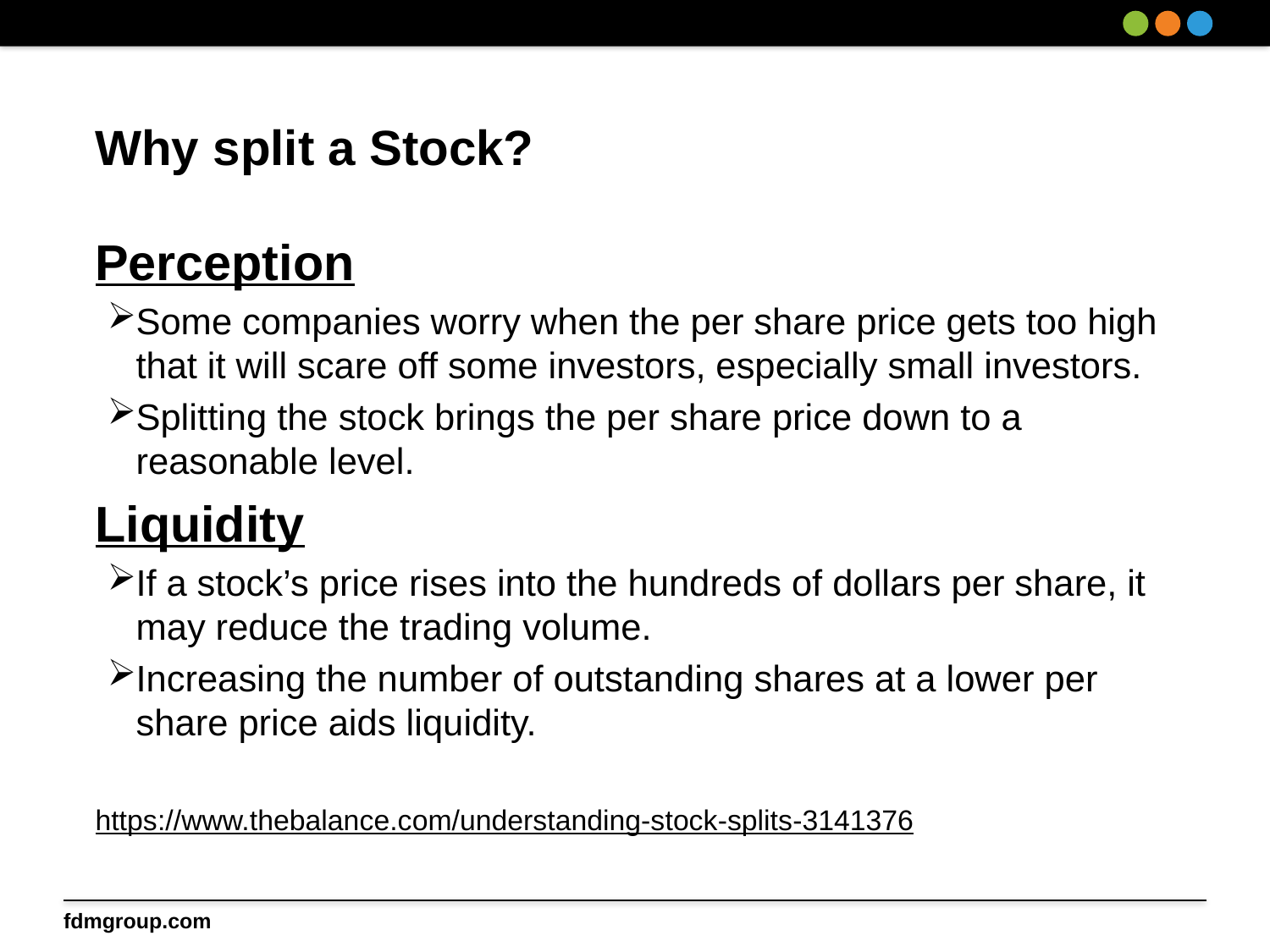

# Why split a Stock?
Perception
Some companies worry when the per share price gets too high that it will scare off some investors, especially small investors.
Splitting the stock brings the per share price down to a reasonable level.
Liquidity
If a stock’s price rises into the hundreds of dollars per share, it may reduce the trading volume.
Increasing the number of outstanding shares at a lower per share price aids liquidity.

https://www.thebalance.com/understanding-stock-splits-3141376